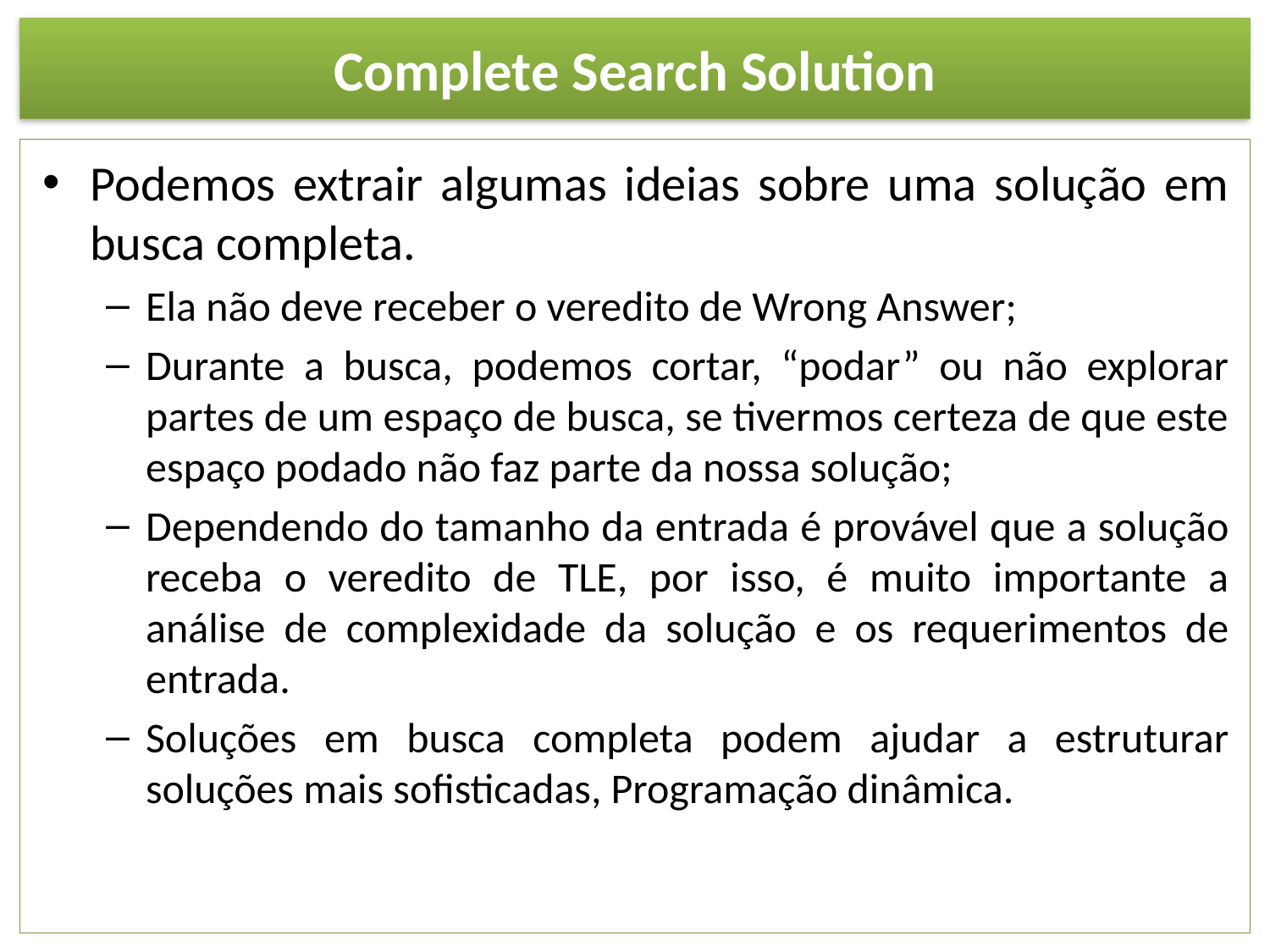

# Complete Search Solution
Podemos extrair algumas ideias sobre uma solução em busca completa.
Ela não deve receber o veredito de Wrong Answer;
Durante a busca, podemos cortar, “podar” ou não explorar partes de um espaço de busca, se tivermos certeza de que este espaço podado não faz parte da nossa solução;
Dependendo do tamanho da entrada é provável que a solução receba o veredito de TLE, por isso, é muito importante a análise de complexidade da solução e os requerimentos de entrada.
Soluções em busca completa podem ajudar a estruturar soluções mais sofisticadas, Programação dinâmica.